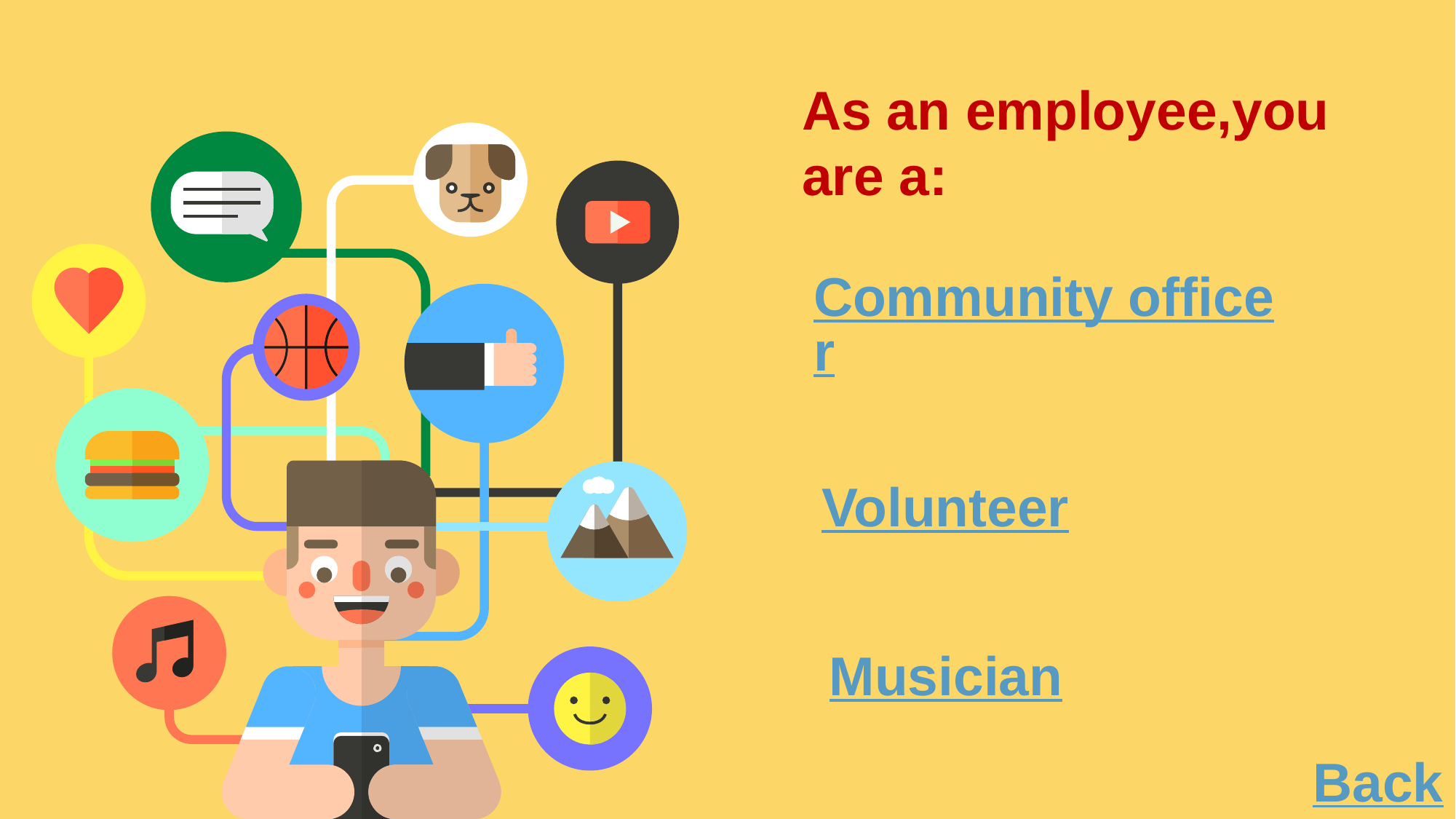

As an employee,you are a:

Community officer

Volunteer

Musician
Back